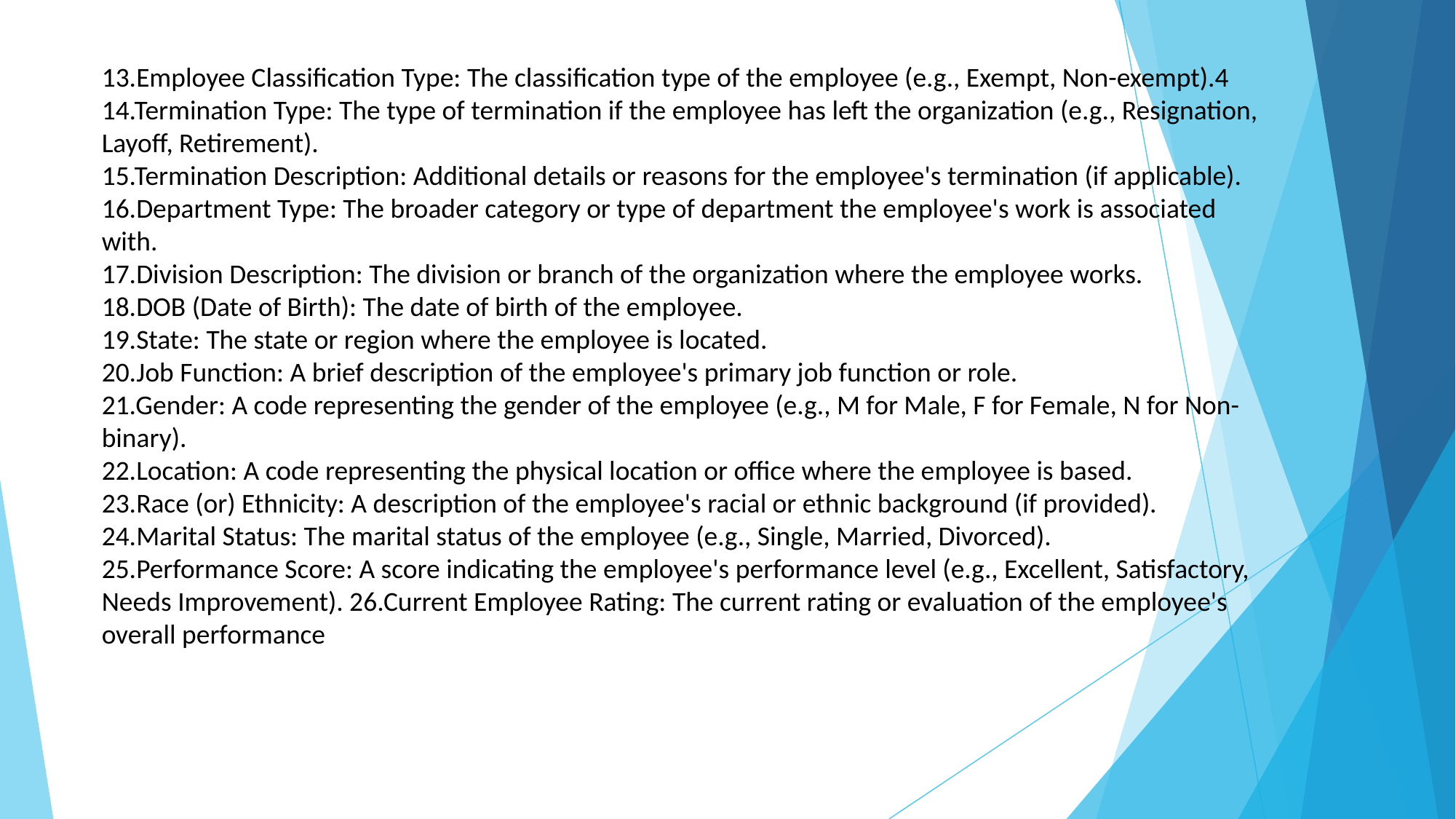

13.Employee Classification Type: The classification type of the employee (e.g., Exempt, Non-exempt).4 14.Termination Type: The type of termination if the employee has left the organization (e.g., Resignation, Layoff, Retirement).
15.Termination Description: Additional details or reasons for the employee's termination (if applicable). 16.Department Type: The broader category or type of department the employee's work is associated with.
17.Division Description: The division or branch of the organization where the employee works.
18.DOB (Date of Birth): The date of birth of the employee.
19.State: The state or region where the employee is located.
20.Job Function: A brief description of the employee's primary job function or role.
21.Gender: A code representing the gender of the employee (e.g., M for Male, F for Female, N for Non-binary).
22.Location: A code representing the physical location or office where the employee is based.
23.Race (or) Ethnicity: A description of the employee's racial or ethnic background (if provided). 24.Marital Status: The marital status of the employee (e.g., Single, Married, Divorced).
25.Performance Score: A score indicating the employee's performance level (e.g., Excellent, Satisfactory, Needs Improvement). 26.Current Employee Rating: The current rating or evaluation of the employee's overall performance